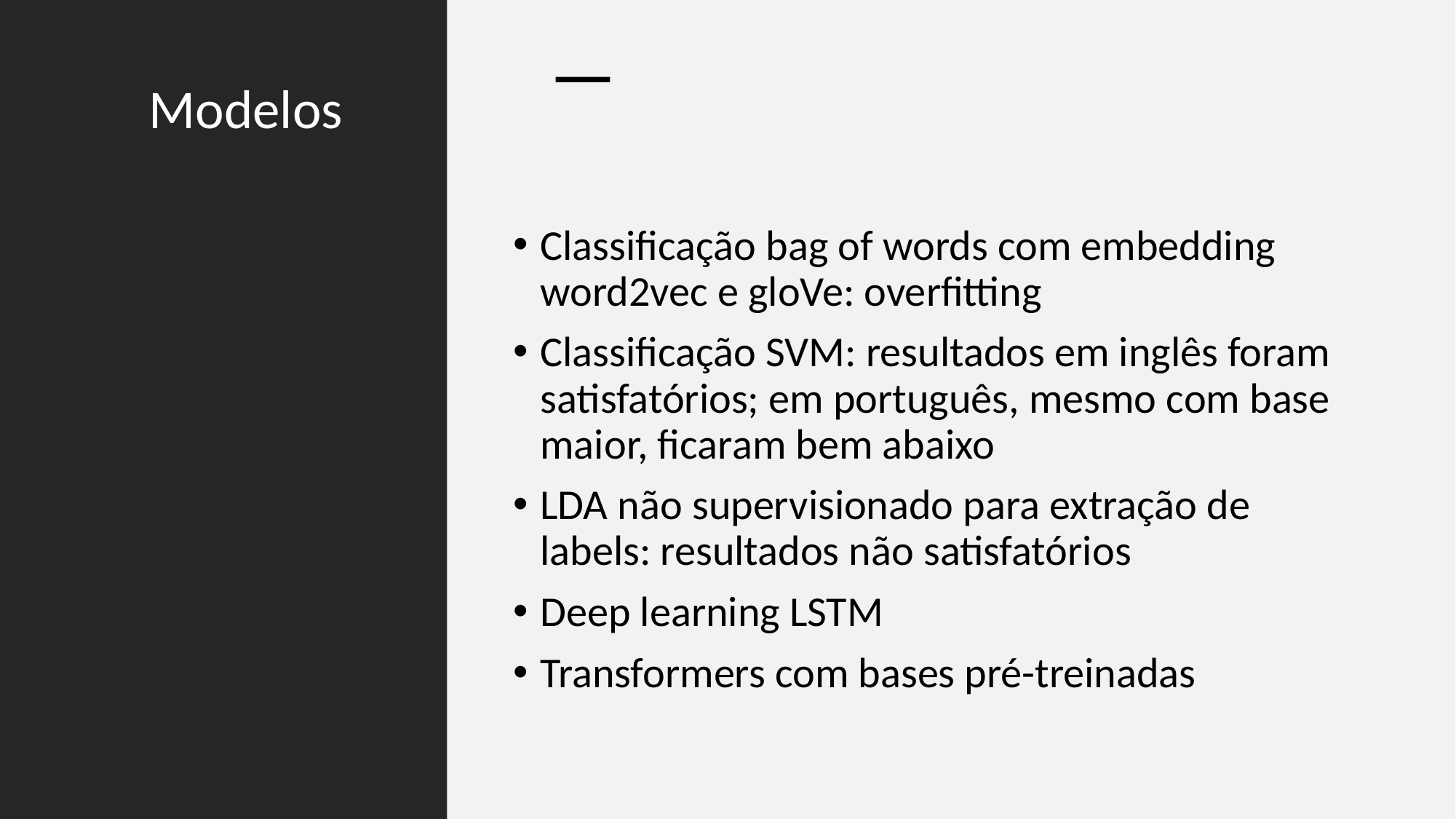

# Modelos

Classificação bag of words com embedding word2vec e gloVe: overfitting
Classificação SVM: resultados em inglês foram satisfatórios; em português, mesmo com base maior, ficaram bem abaixo
LDA não supervisionado para extração de labels: resultados não satisfatórios
Deep learning LSTM
Transformers com bases pré-treinadas